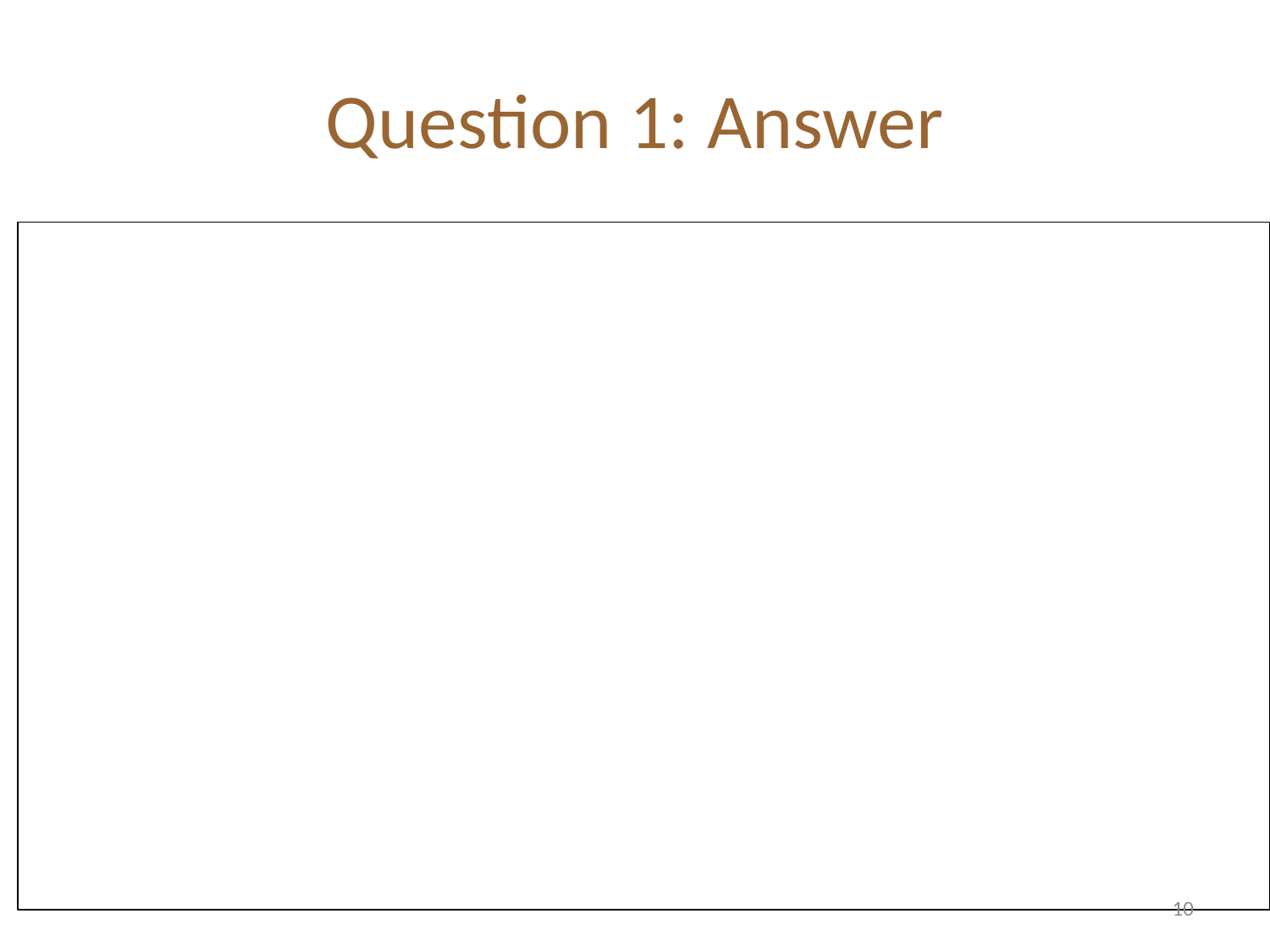

# Question 1: Answer

ArrayListExample

names

:String

“Bob”
:String

“Jill”
:String

“Able”
:String

"Daniel“
ArrayList<String>

10